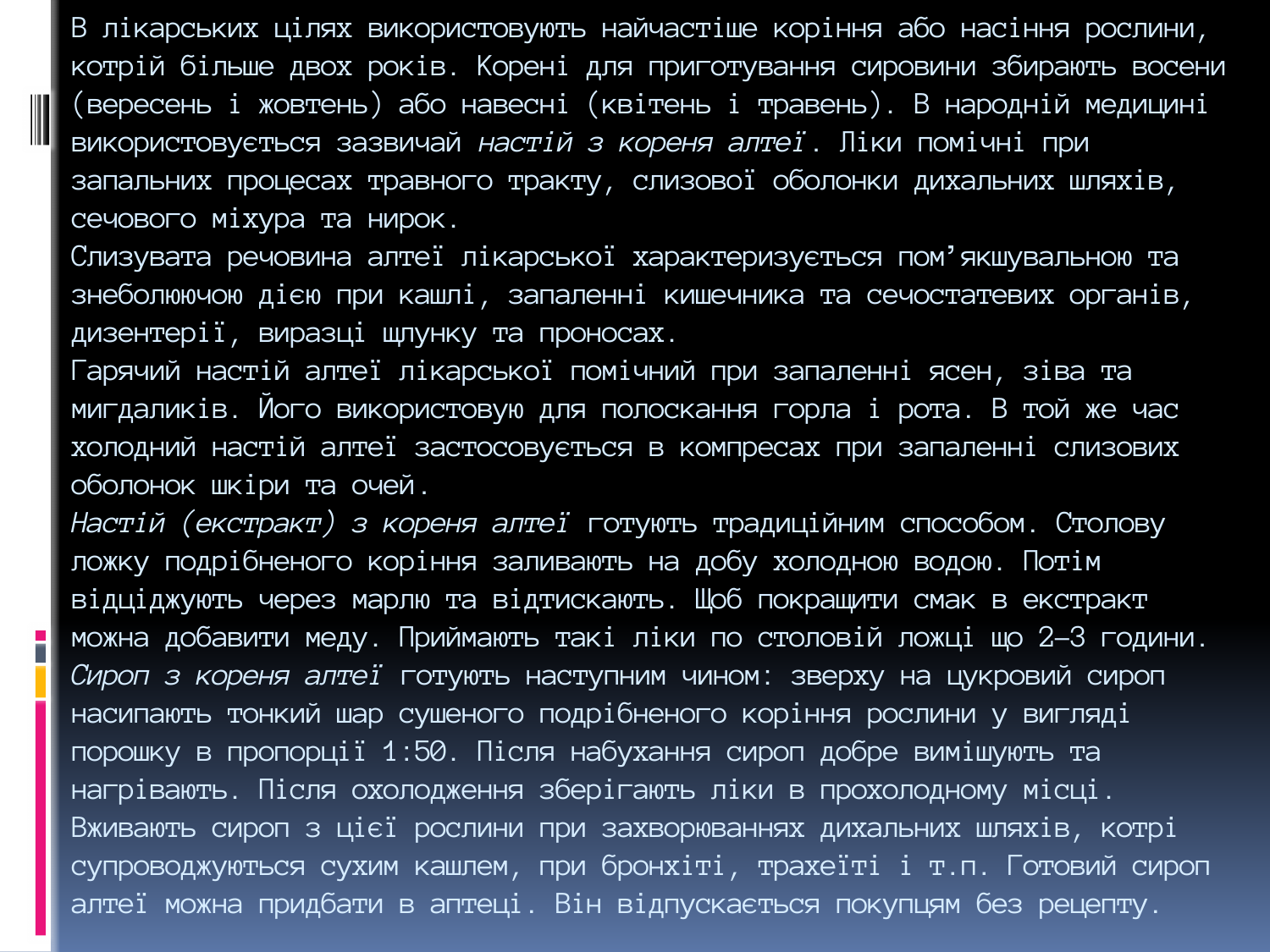

# В лікарських цілях використовують найчастіше коріння або насіння рослини, котрій більше двох років. Корені для приготування сировини збирають восени (вересень і жовтень) або навесні (квітень і травень). В народній медицині використовується зазвичай настій з кореня алтеї. Ліки помічні при запальних процесах травного тракту, слизової оболонки дихальних шляхів, сечового міхура та нирок. Слизувата речовина алтеї лікарської характеризується пом’якшувальною та знеболюючою дією при кашлі, запаленні кишечника та сечостатевих органів, дизентерії, виразці щлунку та проносах. Гарячий настій алтеї лікарської помічний при запаленні ясен, зіва та мигдаликів. Його використовую для полоскання горла і рота. В той же час холодний настій алтеї застосовується в компресах при запаленні слизових оболонок шкіри та очей. Настій (екстракт) з кореня алтеї готують традиційним способом. Столову ложку подрібненого коріння заливають на добу холодною водою. Потім відціджують через марлю та відтискають. Щоб покращити смак в екстракт можна добавити меду. Приймають такі ліки по столовій ложці що 2-3 години. Сироп з кореня алтеї готують наступним чином: зверху на цукровий сироп насипають тонкий шар сушеного подрібненого коріння рослини у вигляді порошку в пропорції 1:50. Після набухання сироп добре вимішують та нагрівають. Після охолодження зберігають ліки в прохолодному місці. Вживають сироп з цієї рослини при захворюваннях дихальних шляхів, котрі супроводжуються сухим кашлем, при бронхіті, трахеїті і т.п. Готовий сироп алтеї можна придбати в аптеці. Він відпускається покупцям без рецепту.